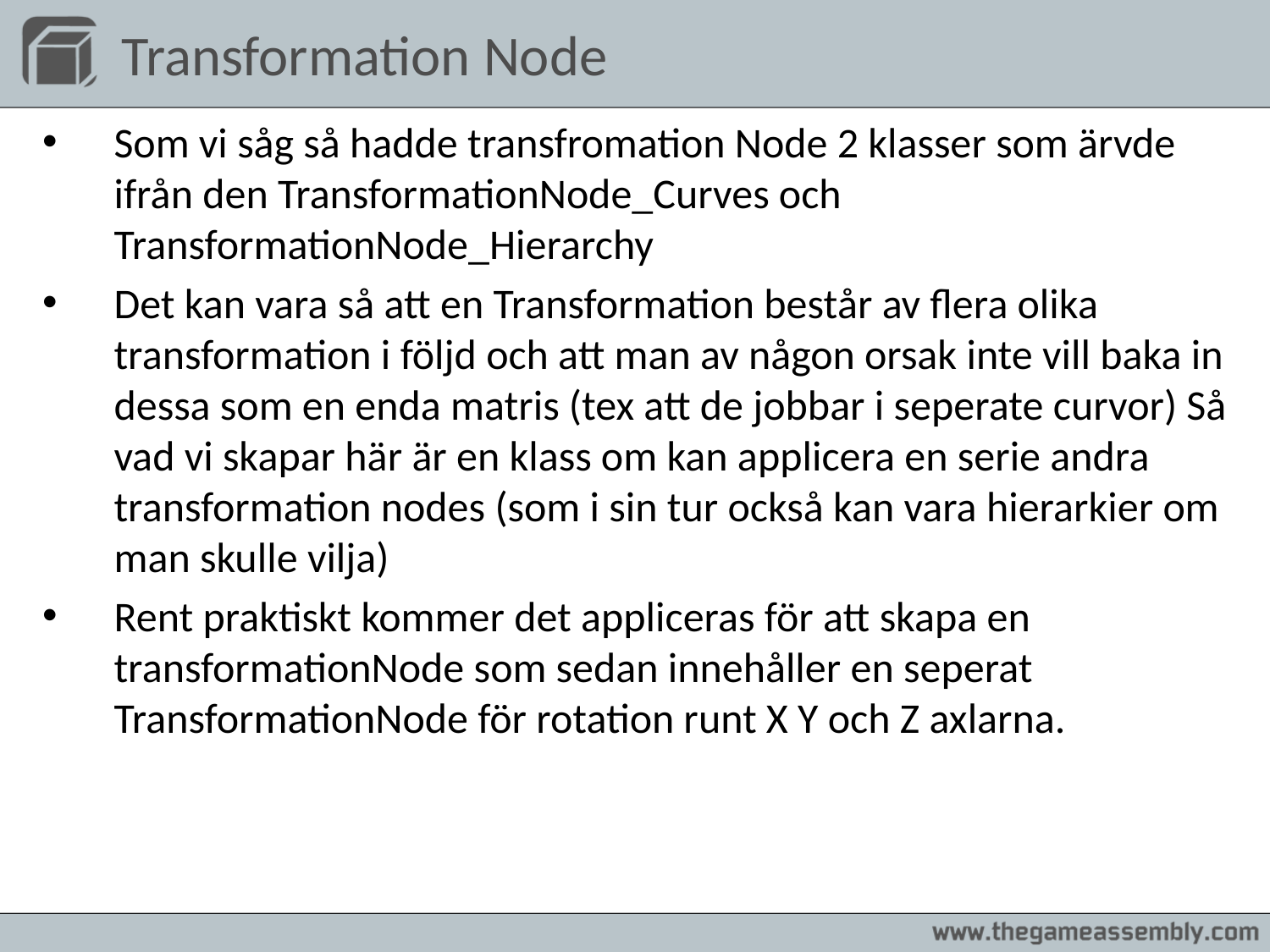

# Transformation Node
Som vi såg så hadde transfromation Node 2 klasser som ärvde ifrån den TransformationNode_Curves och TransformationNode_Hierarchy
Det kan vara så att en Transformation består av flera olika transformation i följd och att man av någon orsak inte vill baka in dessa som en enda matris (tex att de jobbar i seperate curvor) Så vad vi skapar här är en klass om kan applicera en serie andra transformation nodes (som i sin tur också kan vara hierarkier om man skulle vilja)
Rent praktiskt kommer det appliceras för att skapa en transformationNode som sedan innehåller en seperat TransformationNode för rotation runt X Y och Z axlarna.